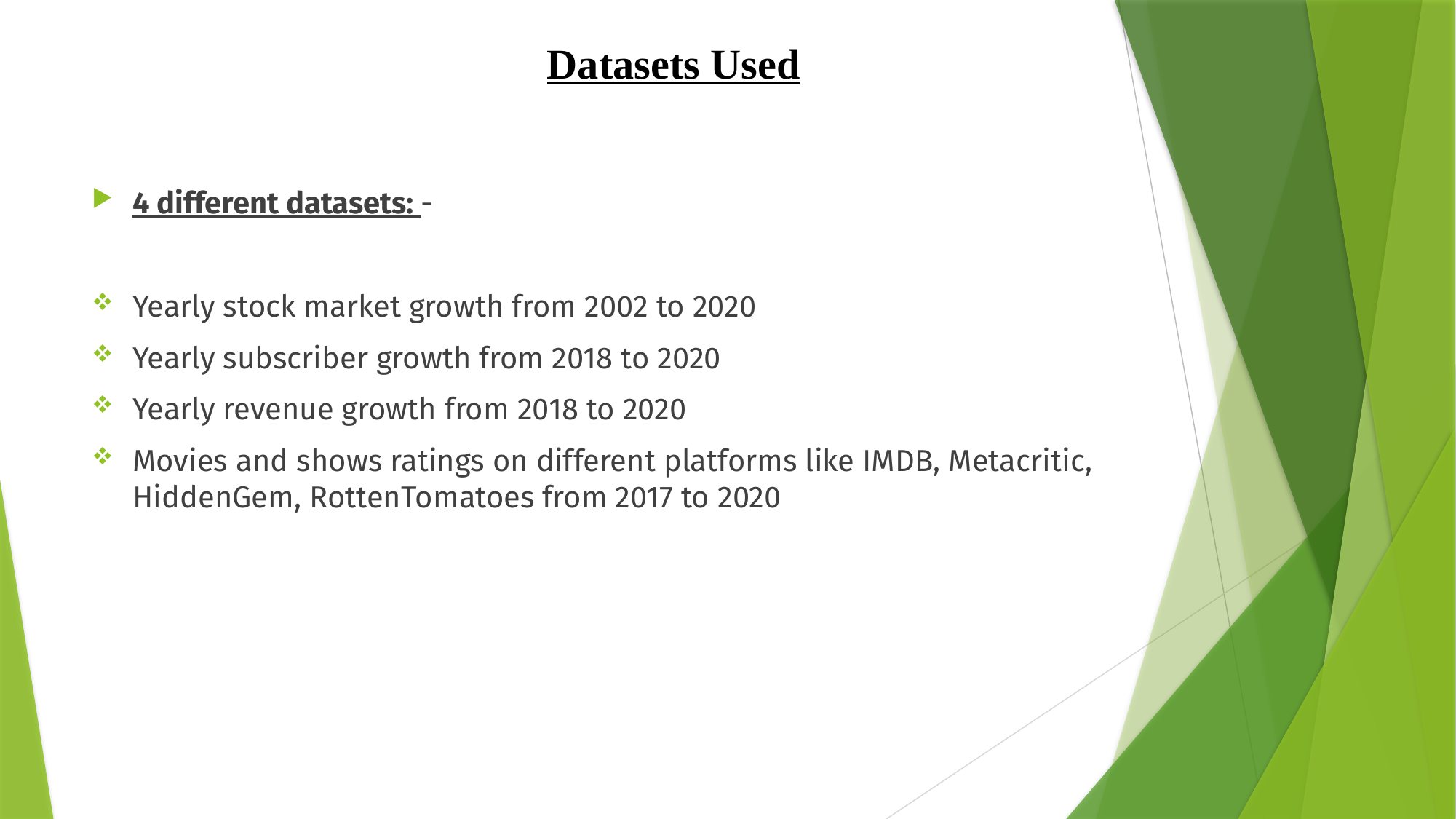

# Datasets Used
4 different datasets: -

Yearly stock market growth from 2002 to 2020
Yearly subscriber growth from 2018 to 2020
Yearly revenue growth from 2018 to 2020
Movies and shows ratings on different platforms like IMDB, Metacritic, HiddenGem, RottenTomatoes from 2017 to 2020